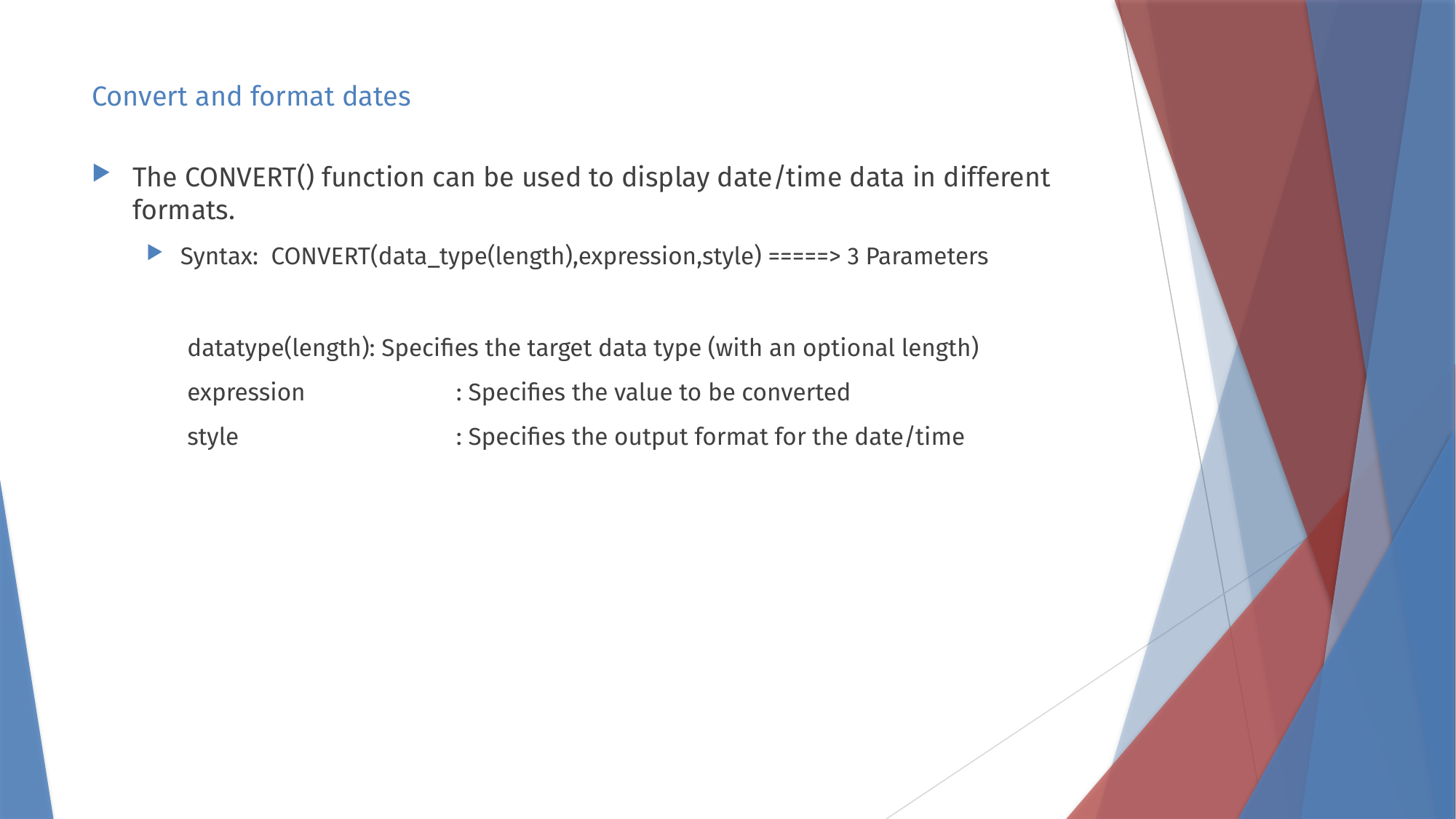

# Convert and format dates
The CONVERT() function can be used to display date/time data in different formats.
Syntax:  CONVERT(data_type(length),expression,style) =====> 3 Parameters

datatype(length): Specifies the target data type (with an optional length)
expression 	        : Specifies the value to be converted
style 		        : Specifies the output format for the date/time